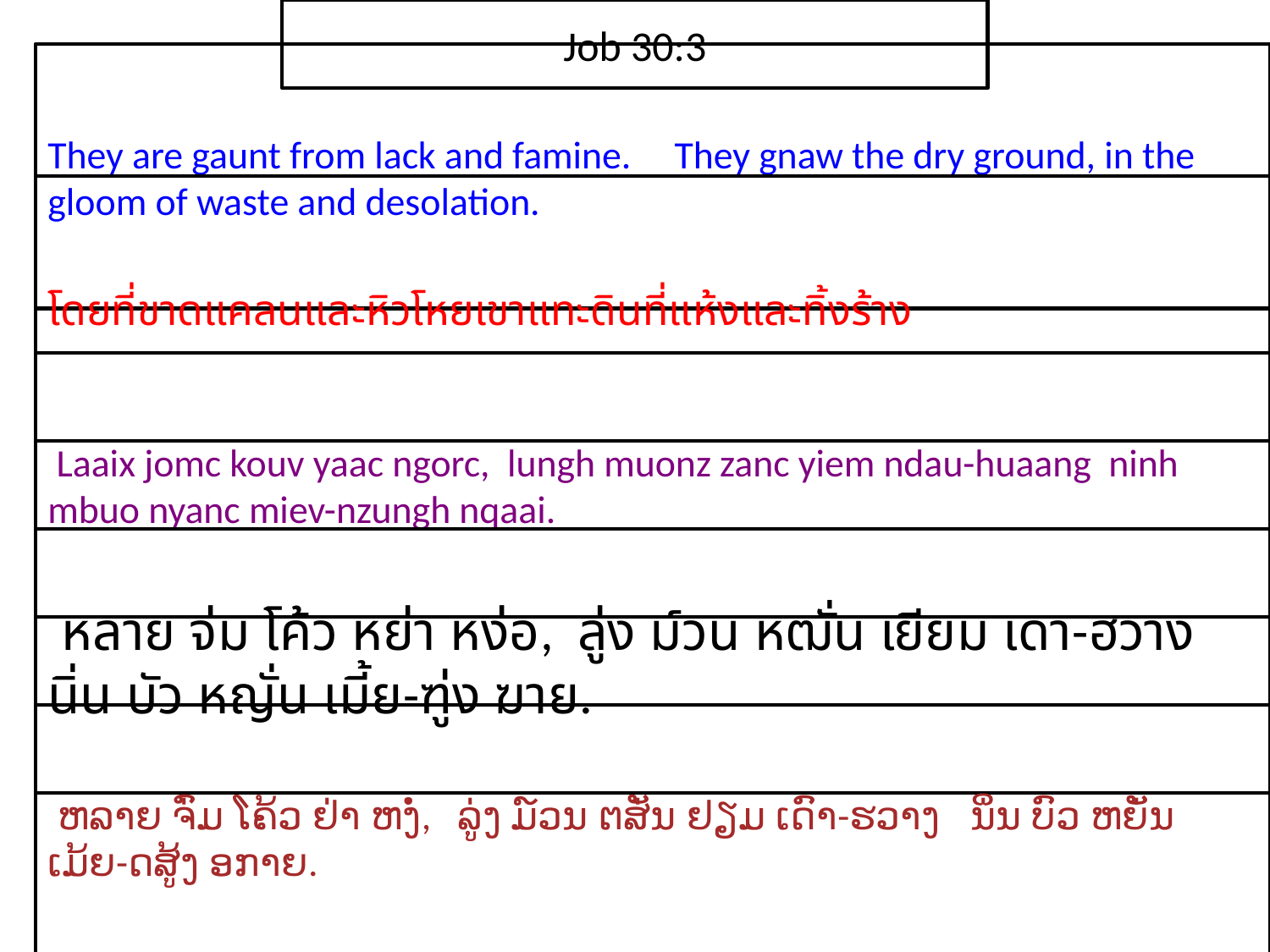

Job 30:3
They are gaunt from lack and famine.     They gnaw the dry ground, in the gloom of waste and desolation.
โดย​ที่​ขาด​แคลน​และ​หิว​โหยเขา​แทะ​ดิน​ที่​แห้ง​และ​ทิ้ง​ร้าง
 Laaix jomc kouv yaac ngorc,  lungh muonz zanc yiem ndau-huaang  ninh mbuo nyanc miev-nzungh nqaai.
 หลาย จ่ม โค้ว หย่า หง่อ,  ลู่ง ม์วน หฒั่น เยียม เดา-ฮวาง  นิ่น บัว หญั่น เมี้ย-ฑู่ง ฆาย.
 ຫລາຍ ຈົ່ມ ໂຄ້ວ ຢ່າ ຫງໍ່,   ລູ່ງ ມ໌ວນ ຕສັ່ນ ຢຽມ ເດົາ-ຮວາງ   ນິ່ນ ບົວ ຫຍັ່ນ ເມ້ຍ-ດສູ້ງ ອກາຍ.